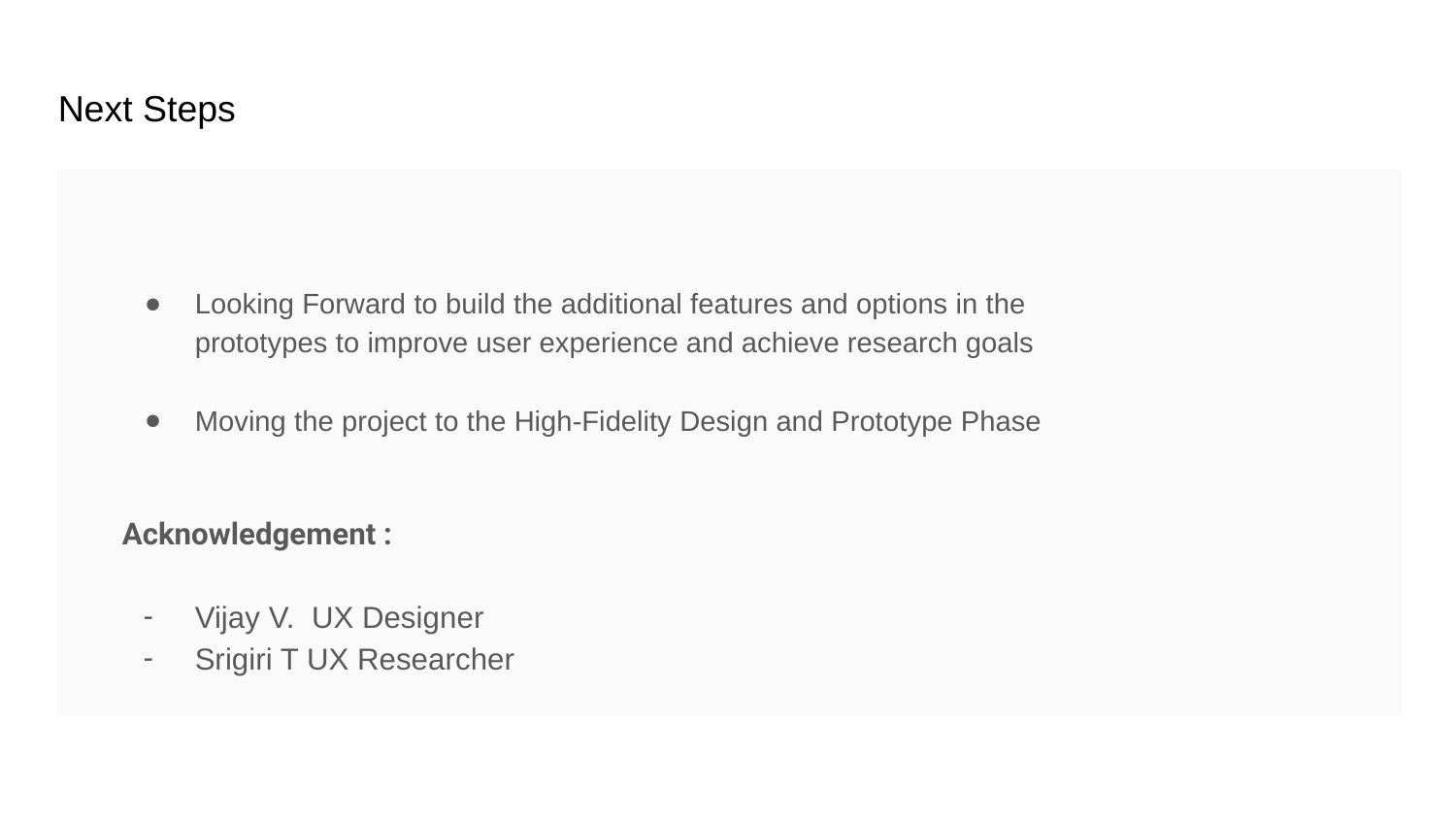

Next Steps

Looking Forward to build the additional features and options in the prototypes to improve user experience and achieve research goals

Moving the project to the High-Fidelity Design and Prototype Phase

Acknowledgement :

Vijay V.  UX Designer
Srigiri T UX Researcher